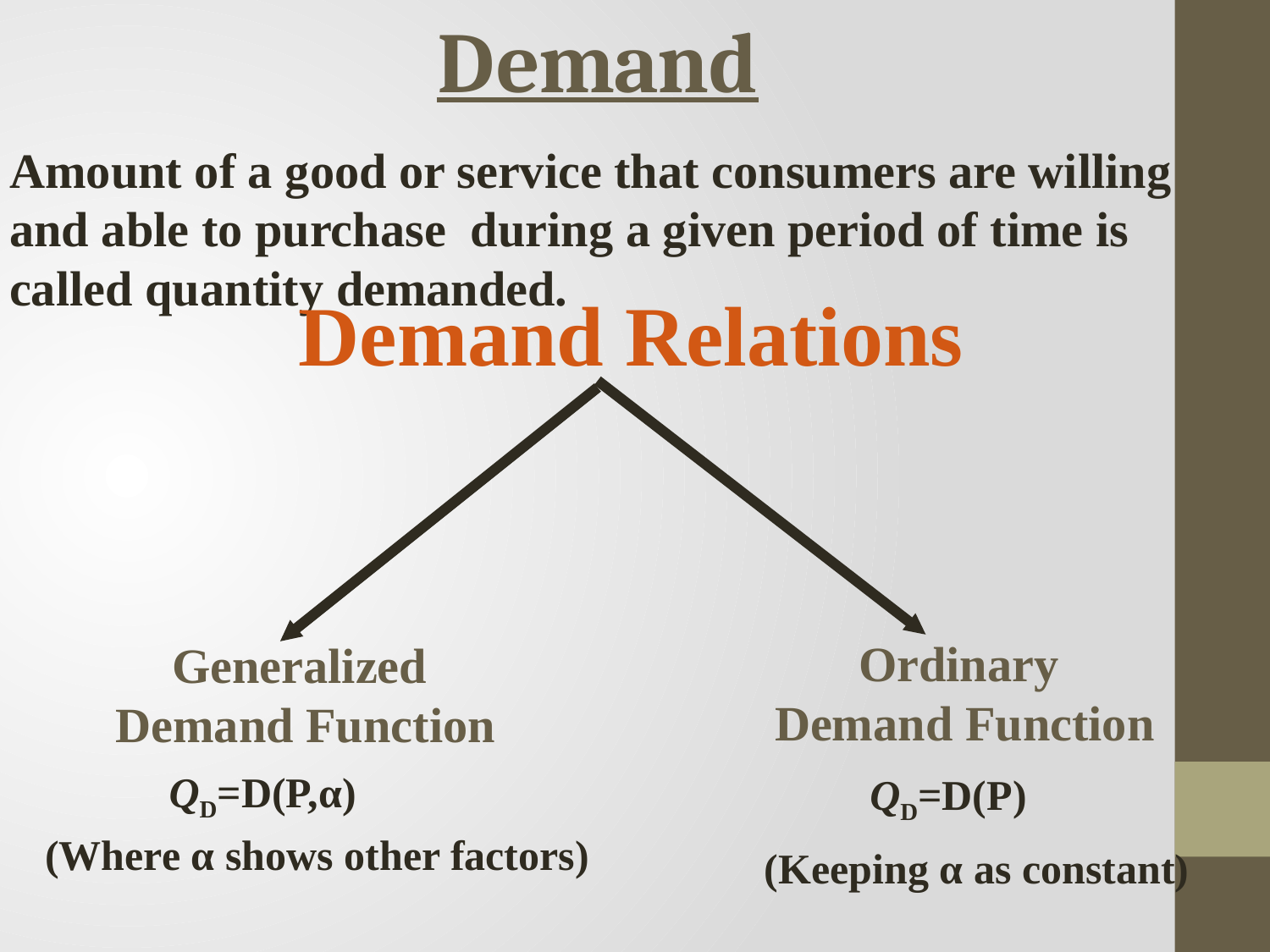

# Demand
Amount of a good or service that consumers are willing
and able to purchase  during a given period of time is
called quantity demanded.
Demand Relations

Ordinary
Demand Function
Generalized
Demand Function
QD=D(P,α)
QD=D(P)
(Where α shows other factors)
(Keeping α as constant)